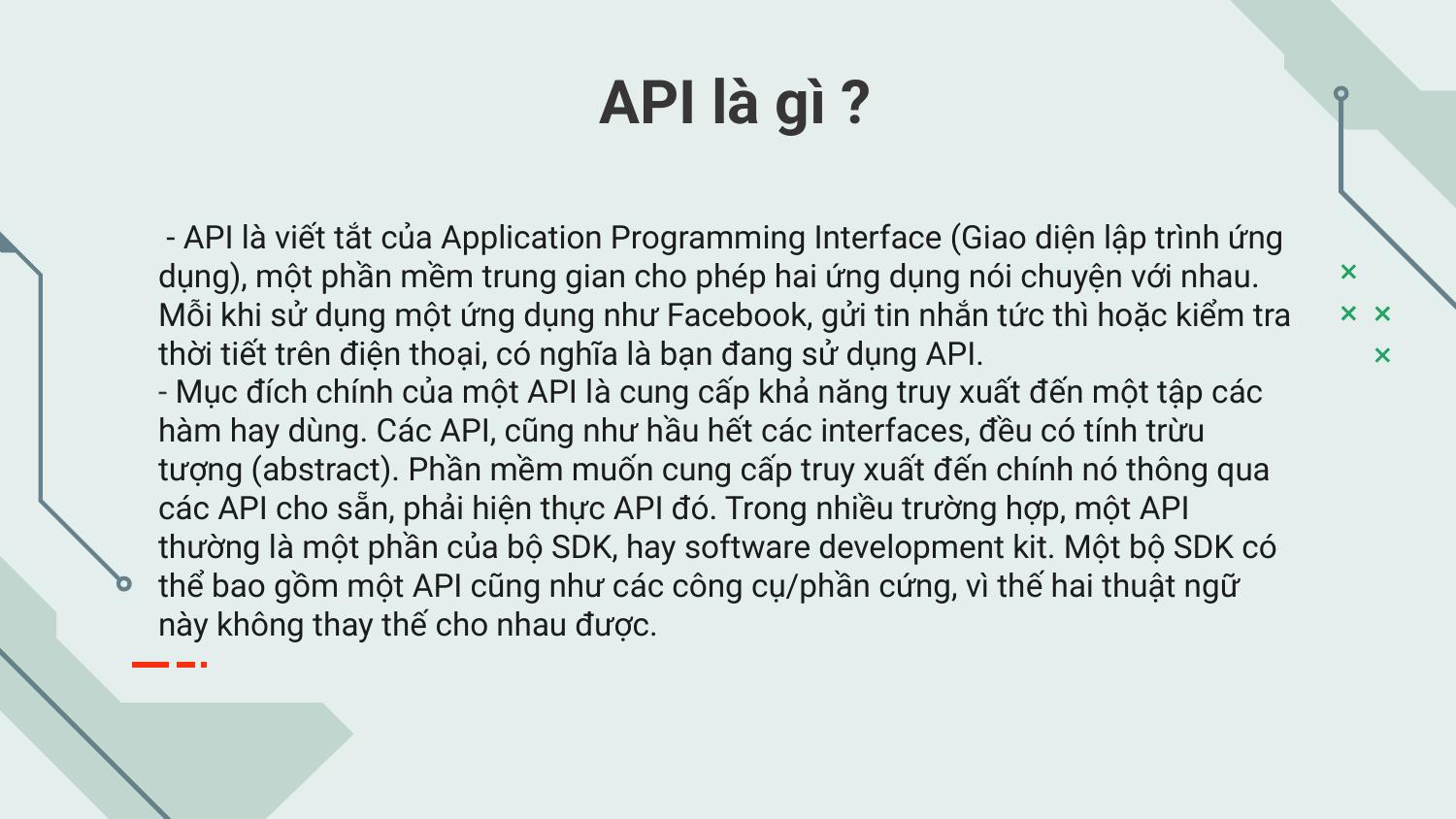

# API là gì ?
 - API là viết tắt của Application Programming Interface (Giao diện lập trình ứng dụng), một phần mềm trung gian cho phép hai ứng dụng nói chuyện với nhau. Mỗi khi sử dụng một ứng dụng như Facebook, gửi tin nhắn tức thì hoặc kiểm tra thời tiết trên điện thoại, có nghĩa là bạn đang sử dụng API.
- Mục đích chính của một API là cung cấp khả năng truy xuất đến một tập các hàm hay dùng. Các API, cũng như hầu hết các interfaces, đều có tính trừu tượng (abstract). Phần mềm muốn cung cấp truy xuất đến chính nó thông qua các API cho sẵn, phải hiện thực API đó. Trong nhiều trường hợp, một API thường là một phần của bộ SDK, hay software development kit. Một bộ SDK có thể bao gồm một API cũng như các công cụ/phần cứng, vì thế hai thuật ngữ này không thay thế cho nhau được.